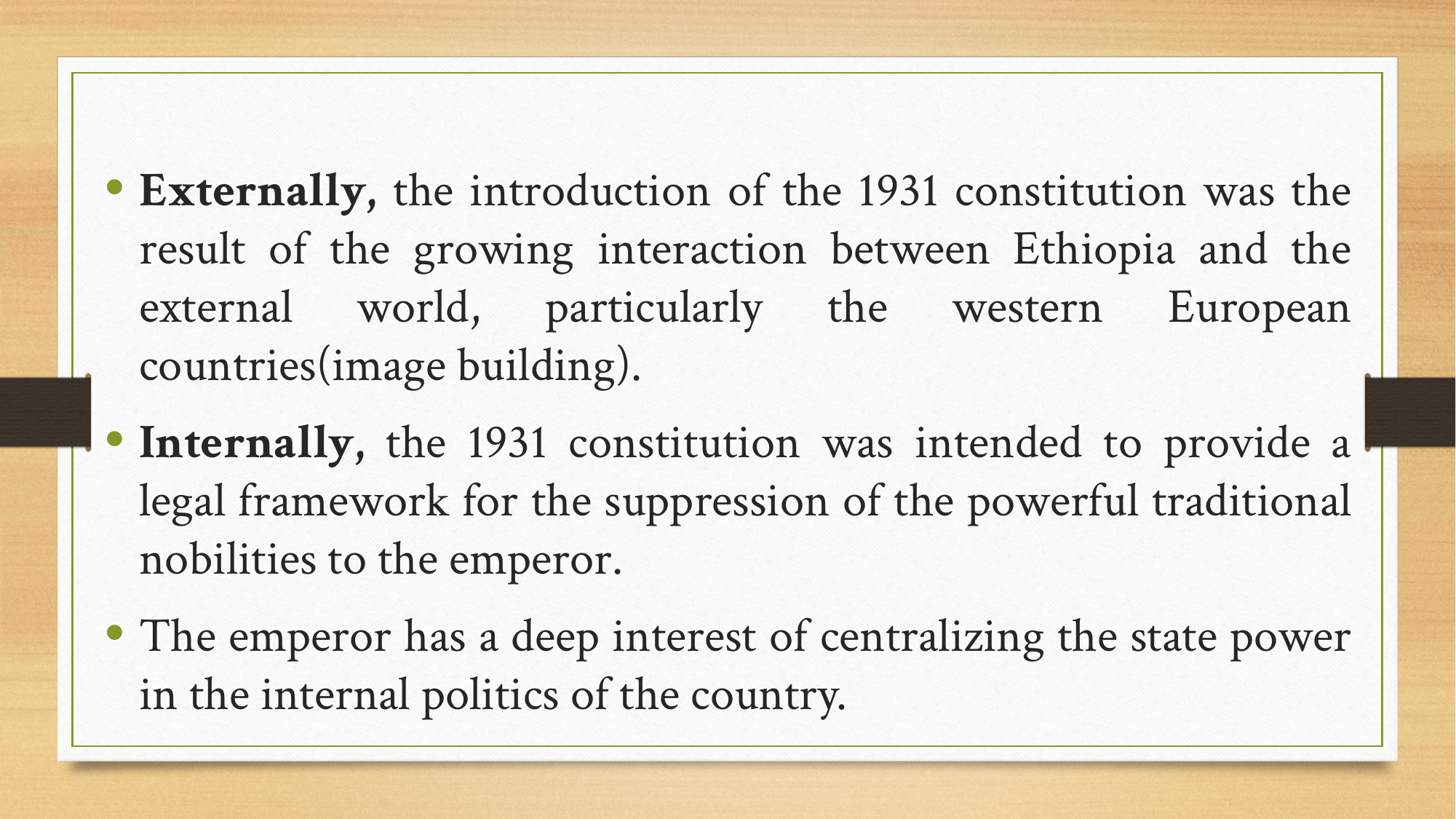

Externally, the introduction of the 1931 constitution was the result of the growing interaction between Ethiopia and the external world, particularly the western European countries(image building).
Internally, the 1931 constitution was intended to provide a legal framework for the suppression of the powerful traditional nobilities to the emperor.
The emperor has a deep interest of centralizing the state power in the internal politics of the country.